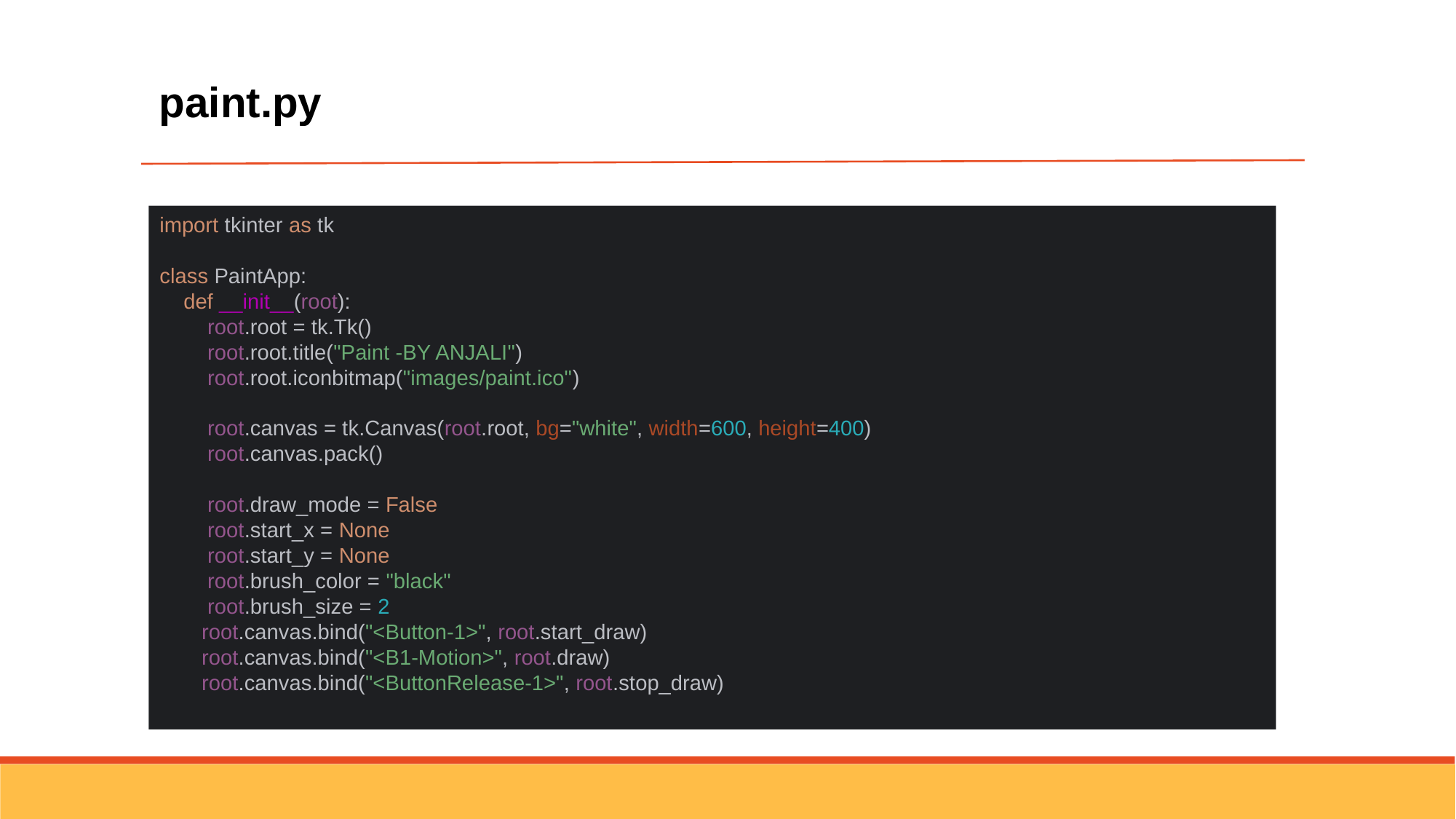

paint.py
import tkinter as tk
class PaintApp:
    def __init__(root):
        root.root = tk.Tk()
        root.root.title("Paint -BY ANJALI")
        root.root.iconbitmap("images/paint.ico")
        root.canvas = tk.Canvas(root.root, bg="white", width=600, height=400)
        root.canvas.pack()
        root.draw_mode = False
        root.start_x = None
        root.start_y = None
        root.brush_color = "black"
        root.brush_size = 2
       root.canvas.bind("<Button-1>", root.start_draw)
       root.canvas.bind("<B1-Motion>", root.draw)
       root.canvas.bind("<ButtonRelease-1>", root.stop_draw)